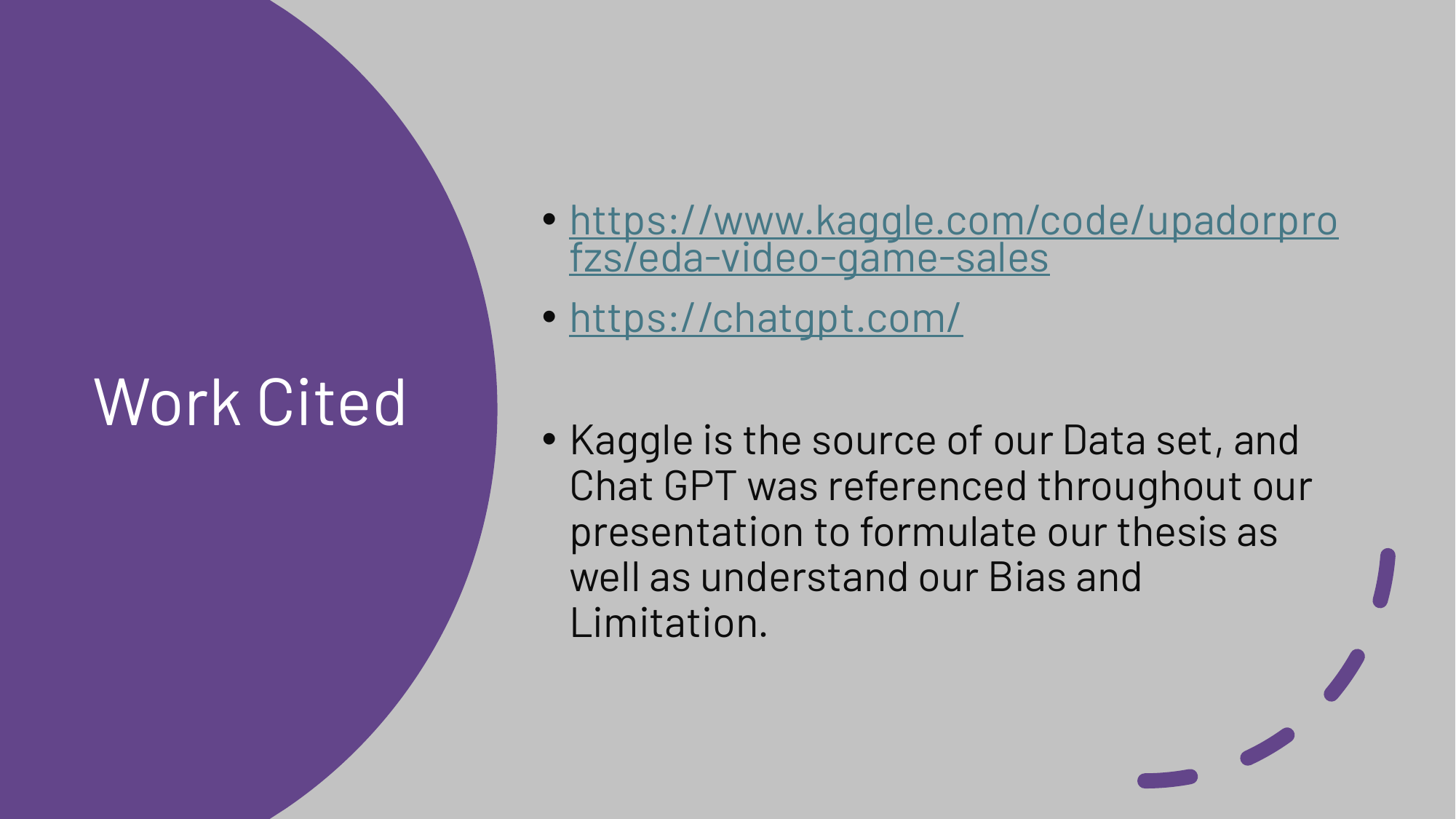

https://www.kaggle.com/code/upadorprofzs/eda-video-game-sales
https://chatgpt.com/

Kaggle is the source of our Data set, and Chat GPT was referenced throughout our presentation to formulate our thesis as well as understand our Bias and Limitation.
# Work Cited